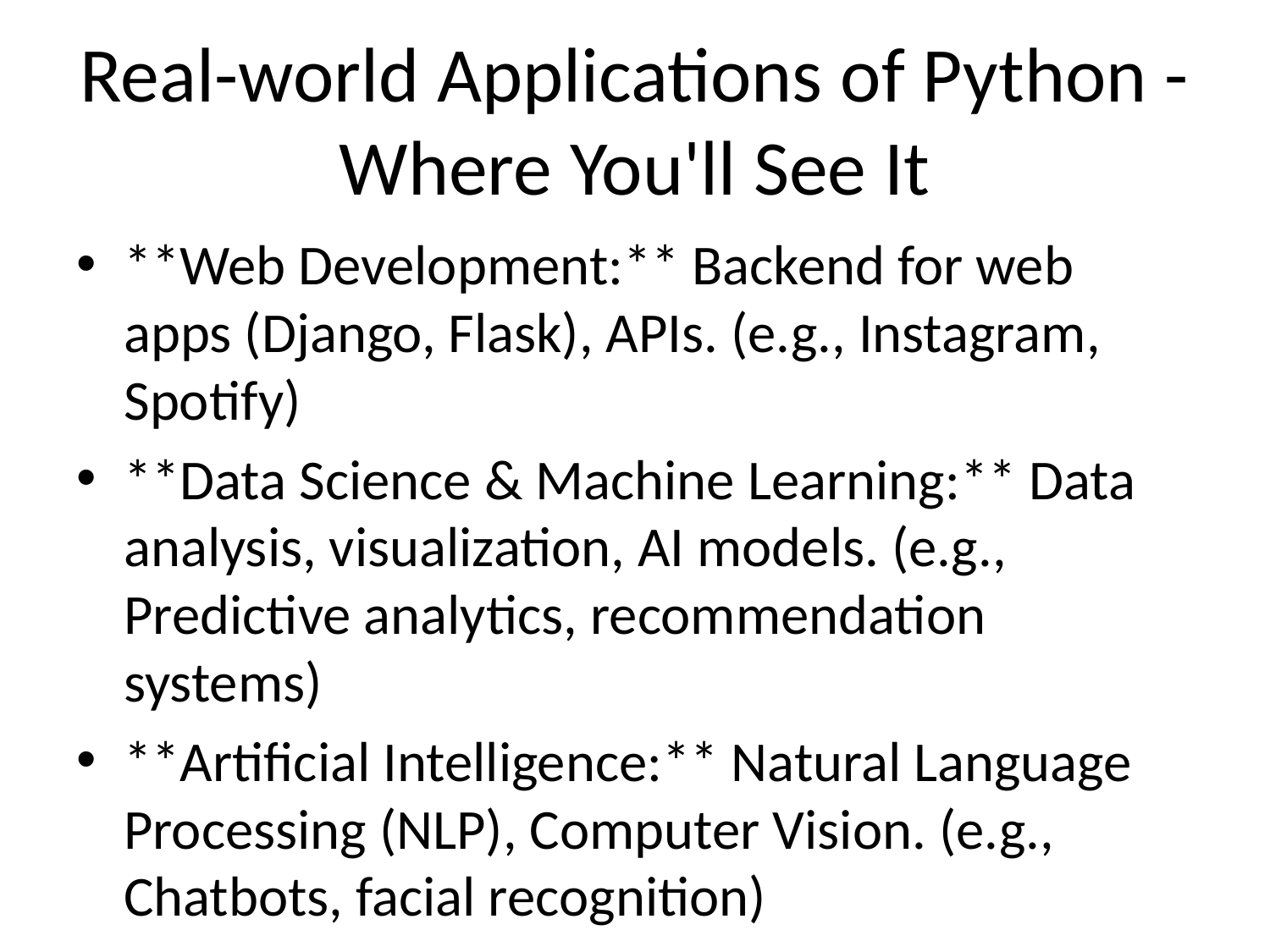

# Real-world Applications of Python - Where You'll See It
**Web Development:** Backend for web apps (Django, Flask), APIs. (e.g., Instagram, Spotify)
**Data Science & Machine Learning:** Data analysis, visualization, AI models. (e.g., Predictive analytics, recommendation systems)
**Artificial Intelligence:** Natural Language Processing (NLP), Computer Vision. (e.g., Chatbots, facial recognition)
**Automation & Scripting:** Automating repetitive tasks, system administration. (e.g., File management, web scraping)
**Game Development:** Prototyping, scripting game logic (Pygame).
**Desktop GUI Applications:** Building graphical user interfaces (Tkinter, PyQt).
**Scientific & Numeric Computing:** Research, simulations (NumPy, SciPy).
**Education:** Widely used as a first programming language due to its simplicity.
**Real-life Impact:** Python powers many technologies you interact with daily.